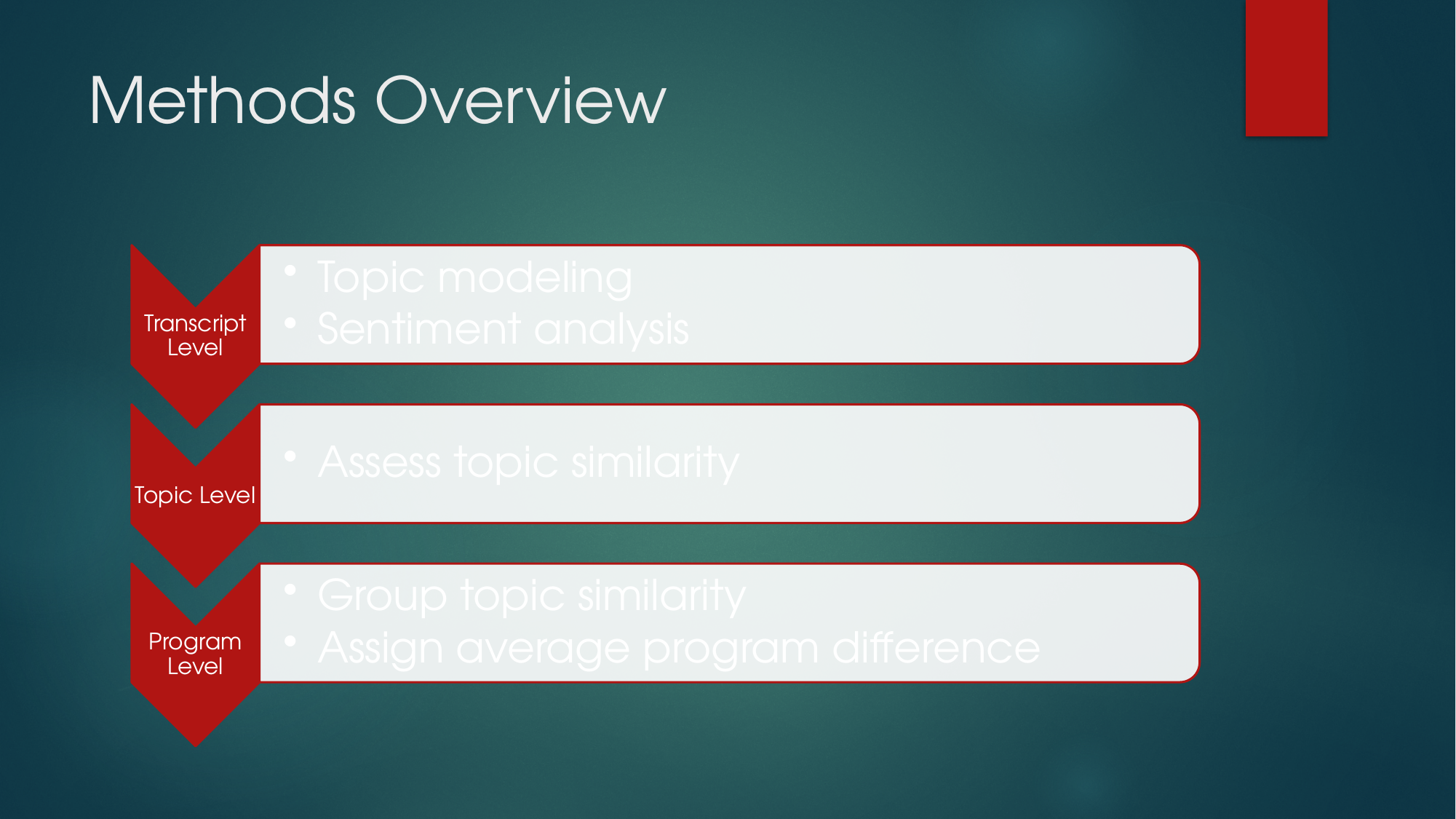

# Methods Overview
Transcript Level
Topic modeling
Sentiment analysis
Topic Level
Assess topic similarity
Program Level
Group topic similarity
Assign average program difference